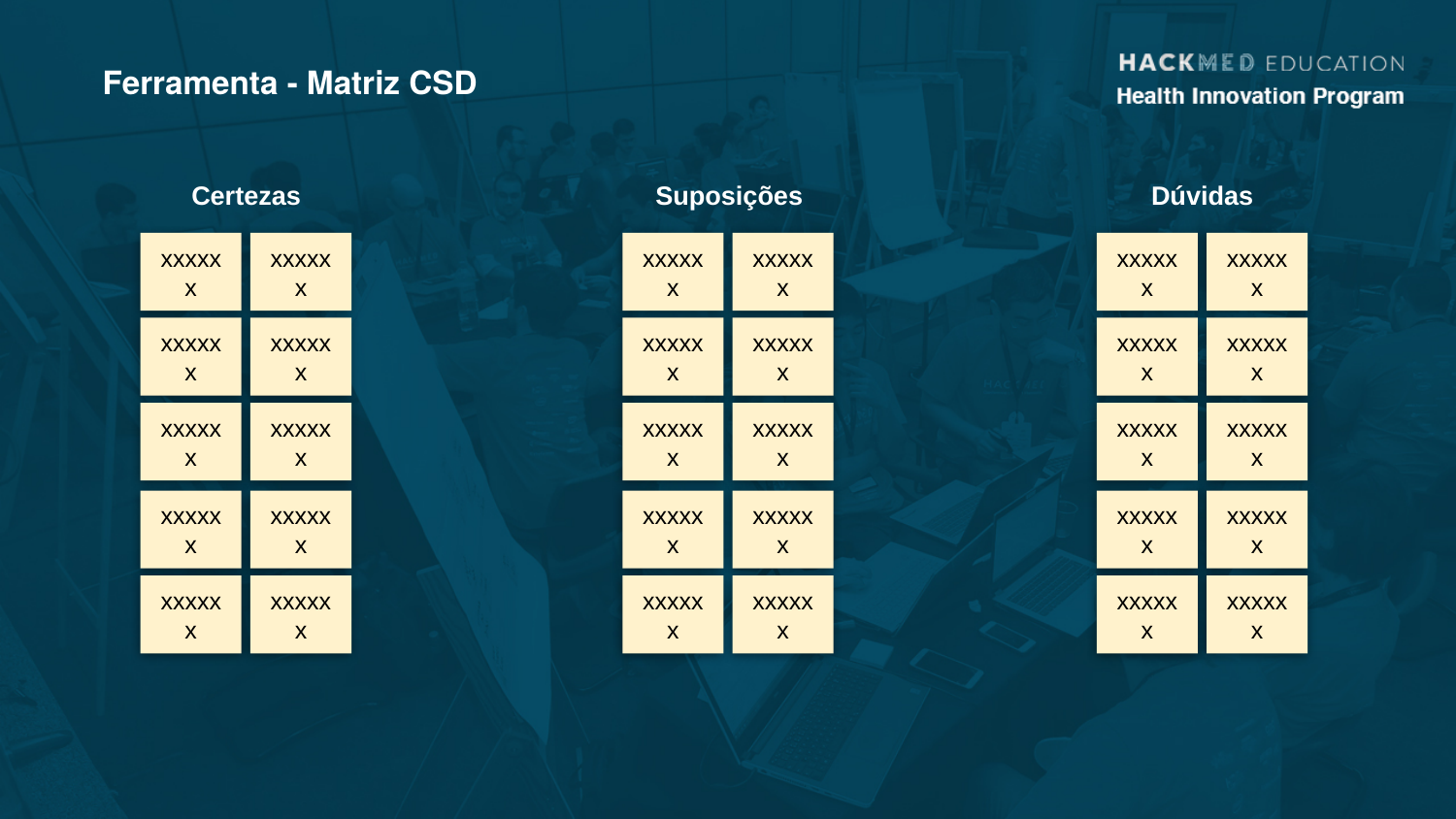

Ferramenta - Matriz CSD
Certezas
Suposições
Dúvidas
xxxxxx
xxxxxx
xxxxxx
xxxxxx
xxxxxx
xxxxxx
xxxxxx
xxxxxx
xxxxxx
xxxxxx
xxxxxx
xxxxxx
xxxxxx
xxxxxx
xxxxxx
xxxxxx
xxxxxx
xxxxxx
xxxxxx
xxxxxx
xxxxxx
xxxxxx
xxxxxx
xxxxxx
xxxxxx
xxxxxx
xxxxxx
xxxxxx
xxxxxx
xxxxxx